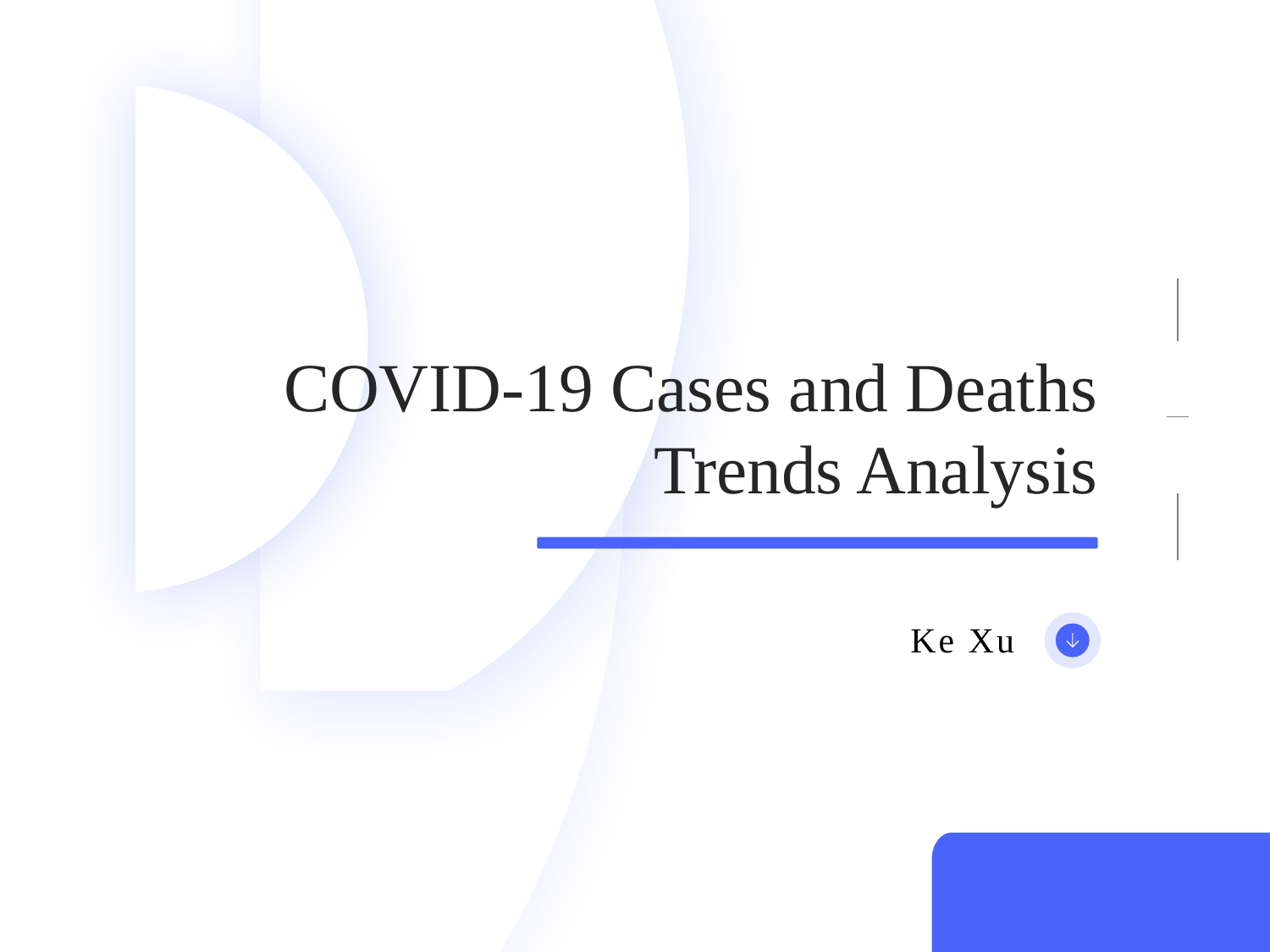

COVID-19 Cases and Deaths Trends Analysis
Ke Xu